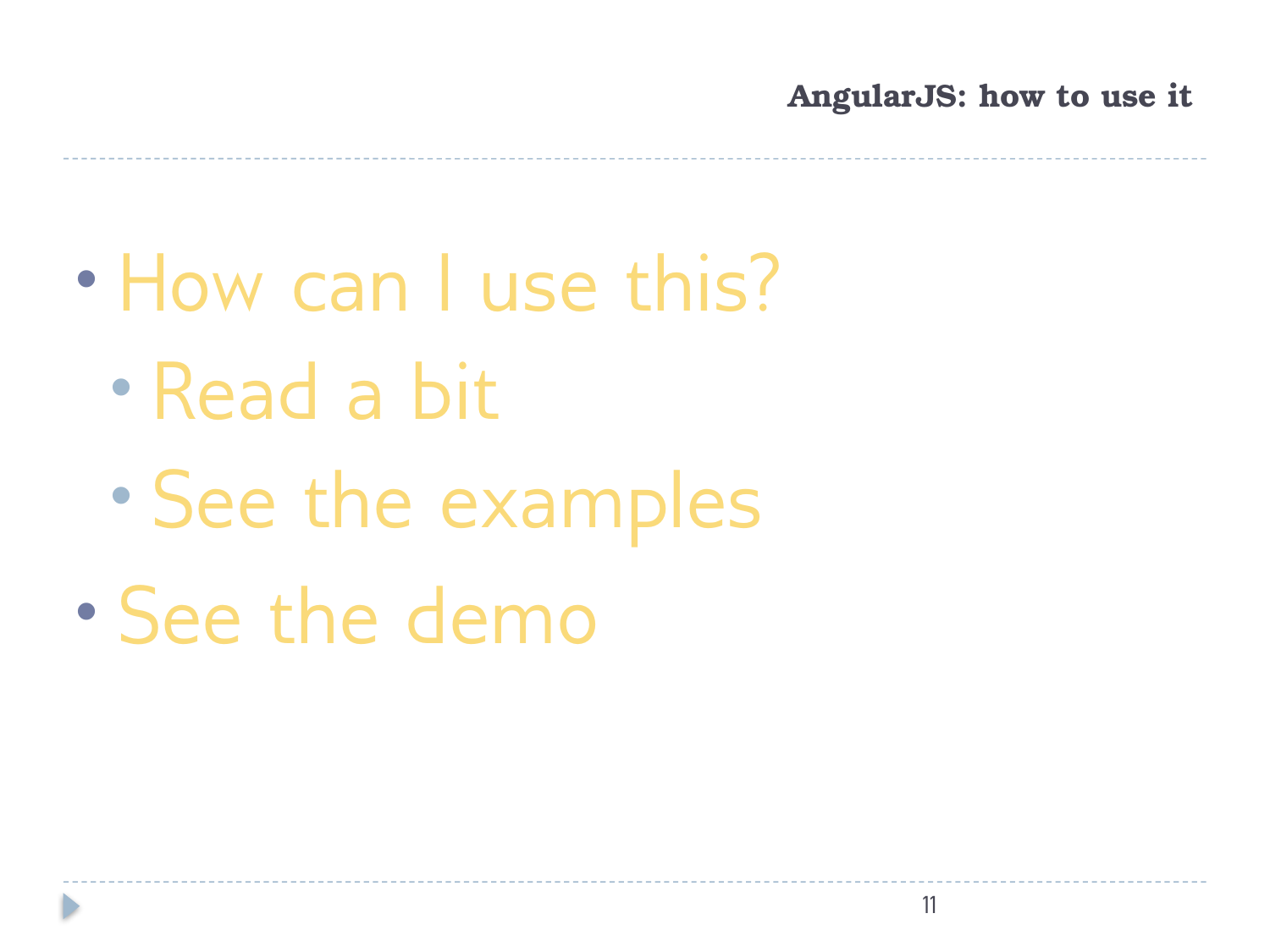

# AngularJS: how to use it
How can I use this?
Read a bit
See the examples
See the demo

11